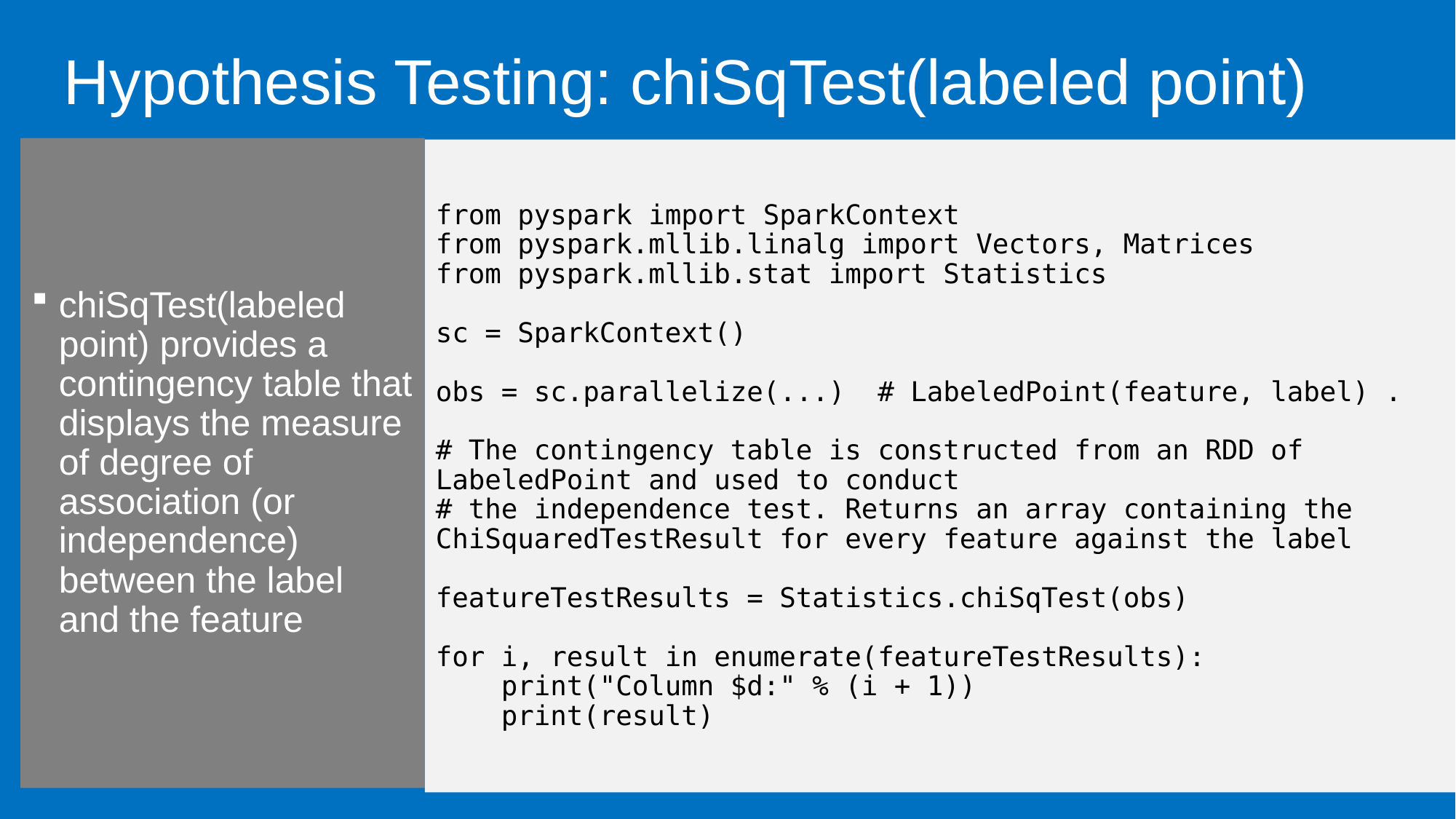

# Hypothesis Testing: chiSqTest(labeled point)
chiSqTest(labeled point) provides a  contingency table that displays the measure of degree of association (or independence)  between the label and the feature
from pyspark import SparkContext
from pyspark.mllib.linalg import Vectors, Matrices
from pyspark.mllib.stat import Statistics

sc = SparkContext()

obs = sc.parallelize(...)  # LabeledPoint(feature, label) .

# The contingency table is constructed from an RDD of LabeledPoint and used to conduct
# the independence test. Returns an array containing the ChiSquaredTestResult for every feature against the label

featureTestResults = Statistics.chiSqTest(obs)

for i, result in enumerate(featureTestResults):
    print("Column $d:" % (i + 1))
    print(result)